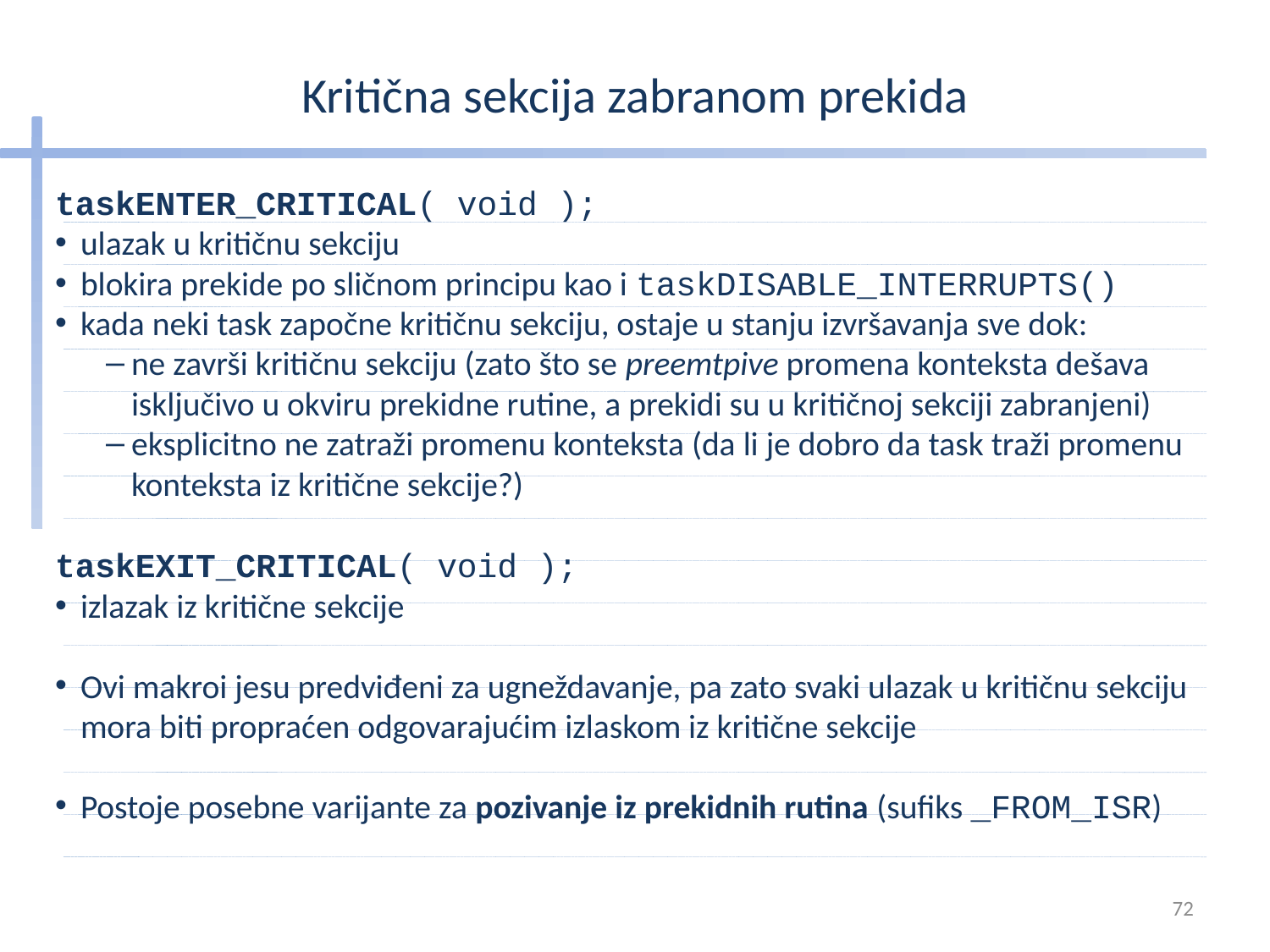

# Kritična sekcija zabranom prekida
taskENTER_CRITICAL( void );
ulazak u kritičnu sekciju
blokira prekide po sličnom principu kao i taskDISABLE_INTERRUPTS()
kada neki task započne kritičnu sekciju, ostaje u stanju izvršavanja sve dok:
ne završi kritičnu sekciju (zato što se preemtpive promena konteksta dešava isključivo u okviru prekidne rutine, a prekidi su u kritičnoj sekciji zabranjeni)
eksplicitno ne zatraži promenu konteksta (da li je dobro da task traži promenu konteksta iz kritične sekcije?)

taskEXIT_CRITICAL( void );
izlazak iz kritične sekcije

Ovi makroi jesu predviđeni za ugneždavanje, pa zato svaki ulazak u kritičnu sekciju mora biti propraćen odgovarajućim izlaskom iz kritične sekcije

Postoje posebne varijante za pozivanje iz prekidnih rutina (sufiks _FROM_ISR)

72